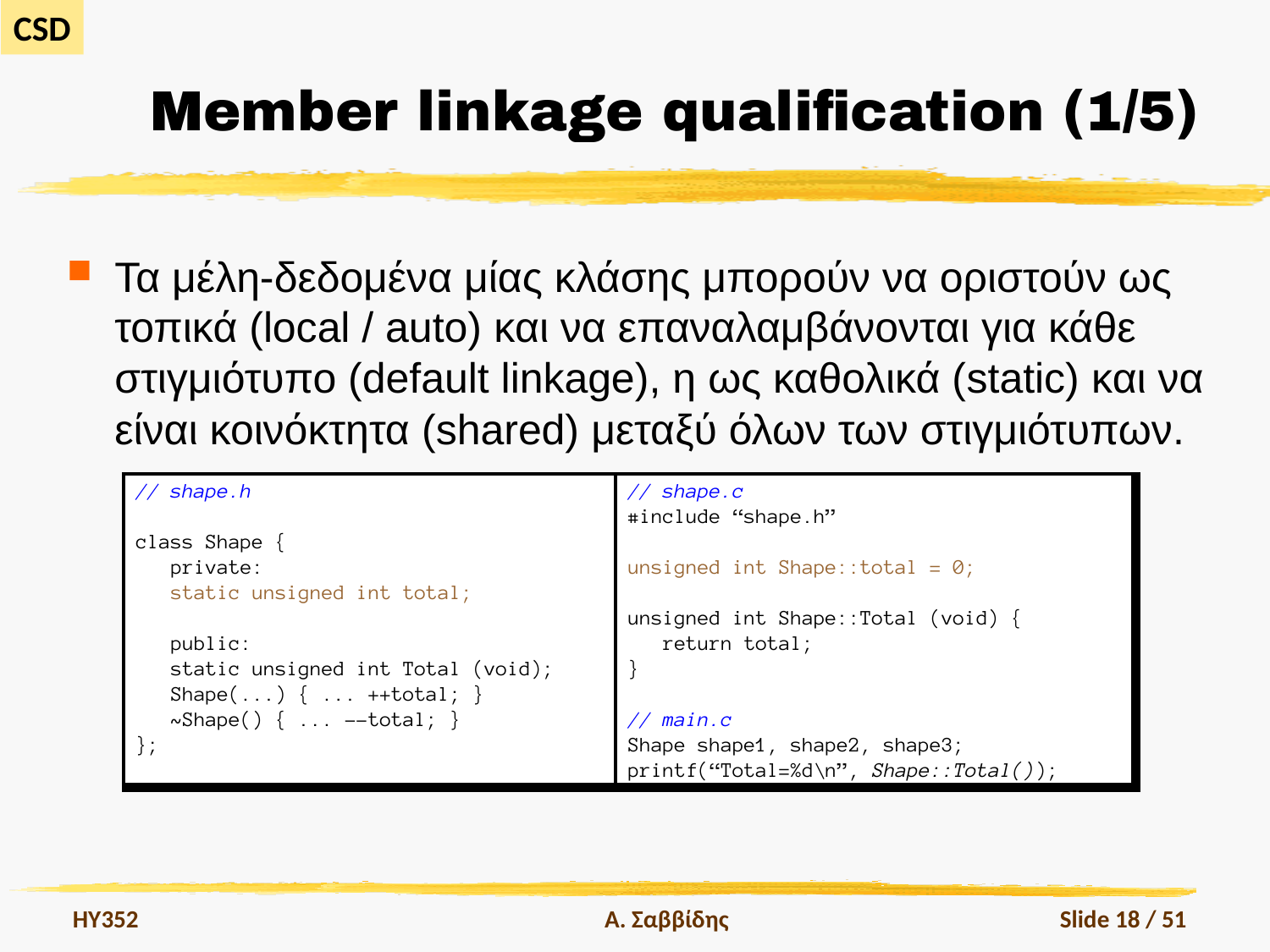

# Member linkage qualification (1/5)
Τα μέλη-δεδομένα μίας κλάσης μπορούν να οριστούν ως τοπικά (local / auto) και να επαναλαμβάνονται για κάθε στιγμιότυπο (default linkage), η ως καθολικά (static) και να είναι κοινόκτητα (shared) μεταξύ όλων των στιγμιότυπων.
| // shape.h class Shape { private: static unsigned int total; public: static unsigned int Total (void); Shape(...) { ... ++total; } ~Shape() { ... --total; } }; | // shape.c #include “shape.h” unsigned int Shape::total = 0; unsigned int Shape::Total (void) { return total; } // main.c Shape shape1, shape2, shape3; printf(“Total=%d\n”, Shape::Total()); |
| --- | --- |
HY352
Α. Σαββίδης
Slide 18 / 51